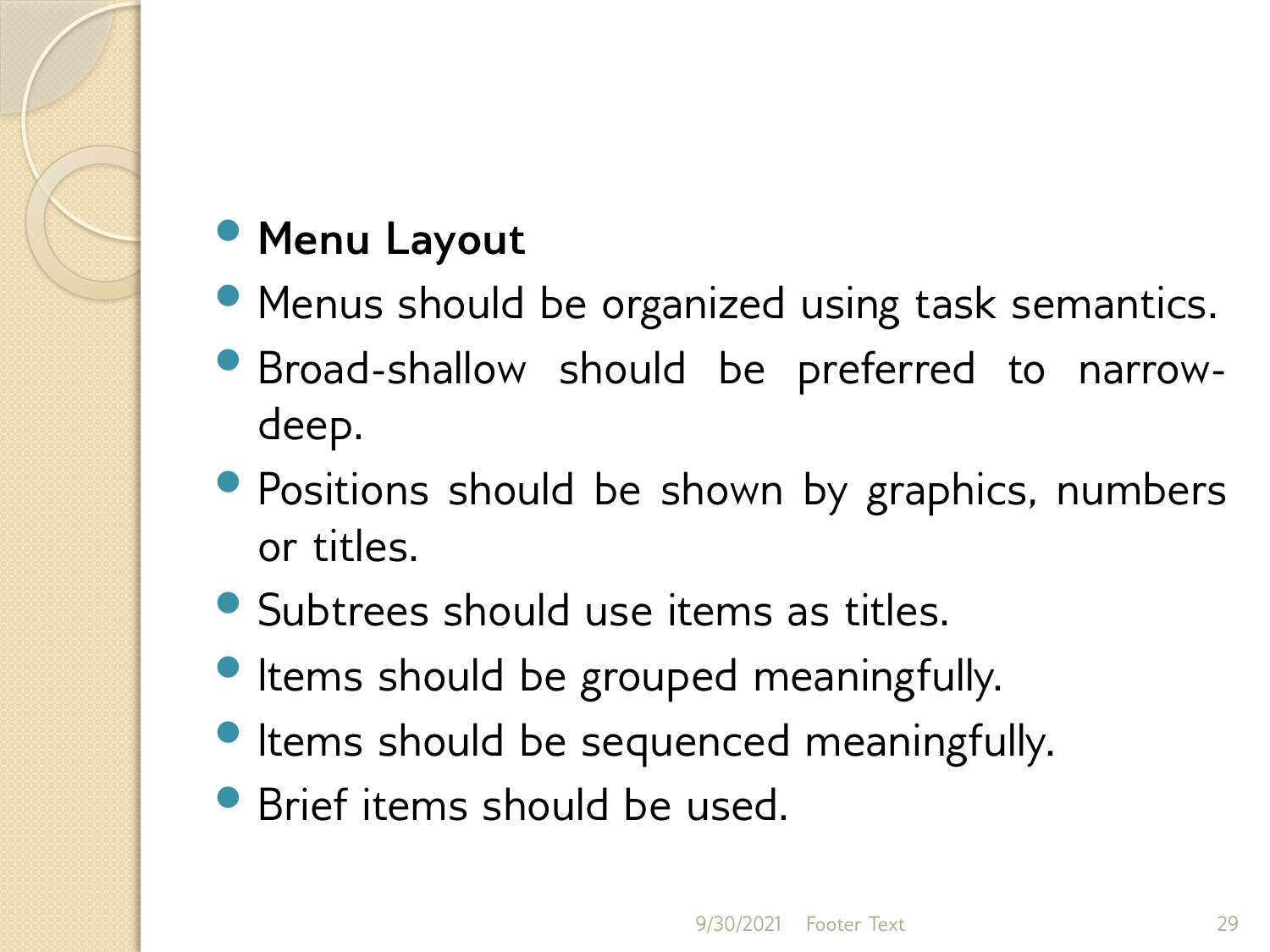

#
Menu Layout
Menus should be organized using task semantics.
Broad-shallow should be preferred to narrow-deep.
Positions should be shown by graphics, numbers or titles.
Subtrees should use items as titles.
Items should be grouped meaningfully.
Items should be sequenced meaningfully.
Brief items should be used.

9/30/2021
Footer Text
29